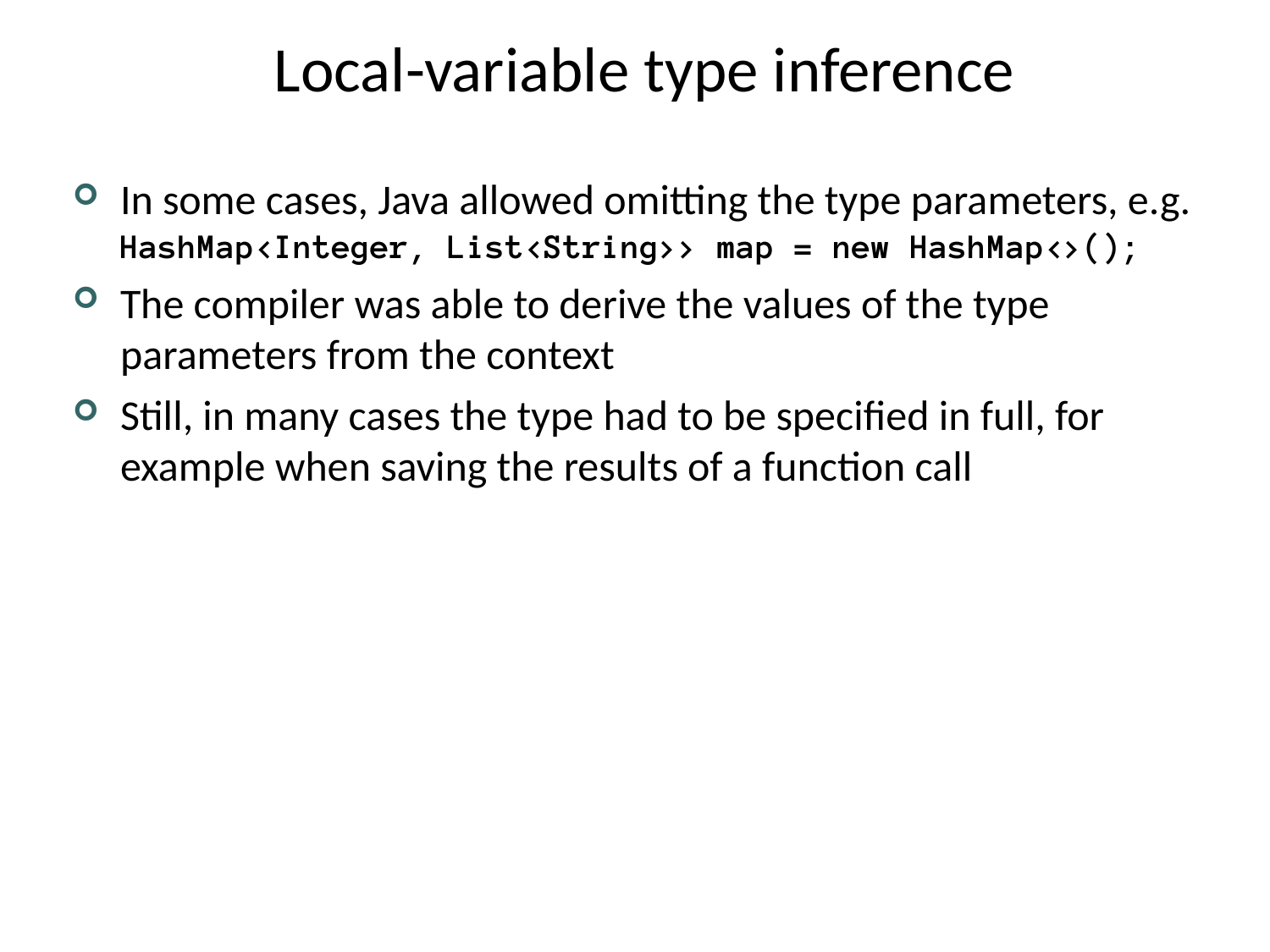

# Local-variable type inference
In some cases, Java allowed omitting the type parameters, e.g.
HashMap<Integer, List<String>> map = new HashMap<>();
The compiler was able to derive the values of the type parameters from the context
Still, in many cases the type had to be specified in full, for example when saving the results of a function call